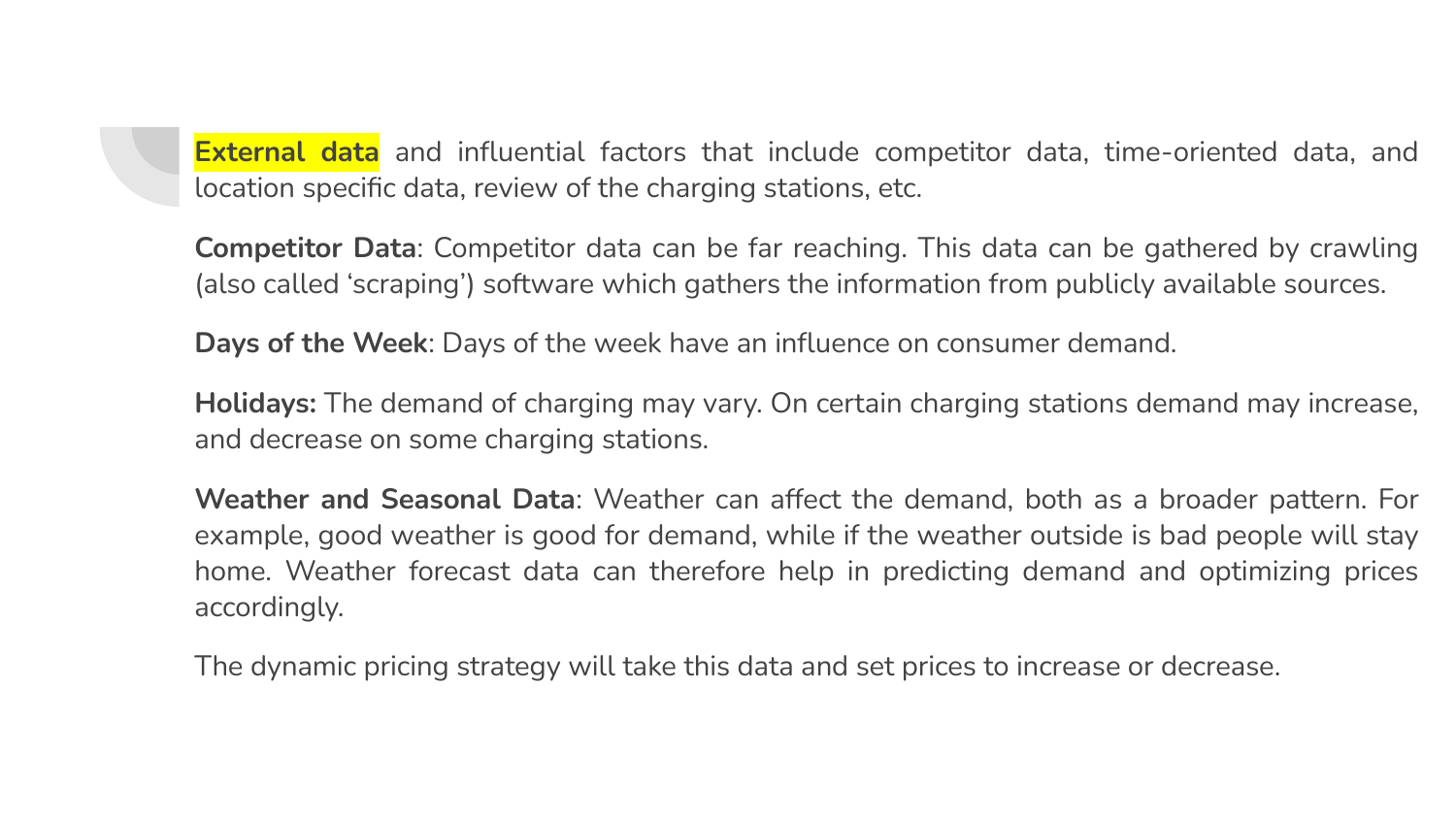

External data and influential factors that include competitor data, time-oriented data, and location specific data, review of the charging stations, etc.
Competitor Data: Competitor data can be far reaching. This data can be gathered by crawling (also called ‘scraping’) software which gathers the information from publicly available sources.
Days of the Week: Days of the week have an influence on consumer demand.
Holidays: The demand of charging may vary. On certain charging stations demand may increase, and decrease on some charging stations.
Weather and Seasonal Data: Weather can affect the demand, both as a broader pattern. For example, good weather is good for demand, while if the weather outside is bad people will stay home. Weather forecast data can therefore help in predicting demand and optimizing prices accordingly.
The dynamic pricing strategy will take this data and set prices to increase or decrease.